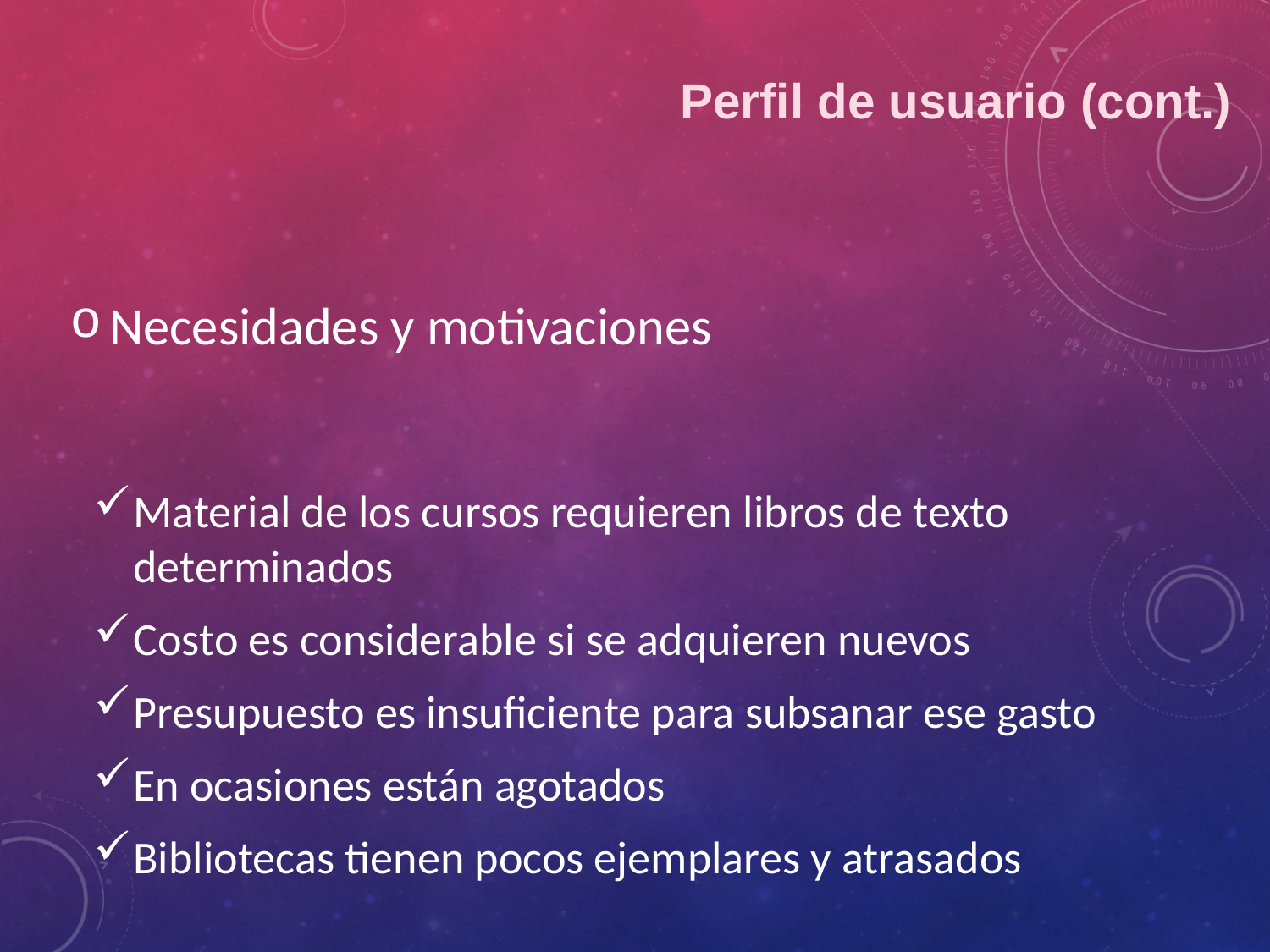

Perfil de usuario (cont.)

Necesidades y motivaciones

Material de los cursos requieren libros de texto determinados
Costo es considerable si se adquieren nuevos
Presupuesto es insuficiente para subsanar ese gasto
En ocasiones están agotados
Bibliotecas tienen pocos ejemplares y atrasados